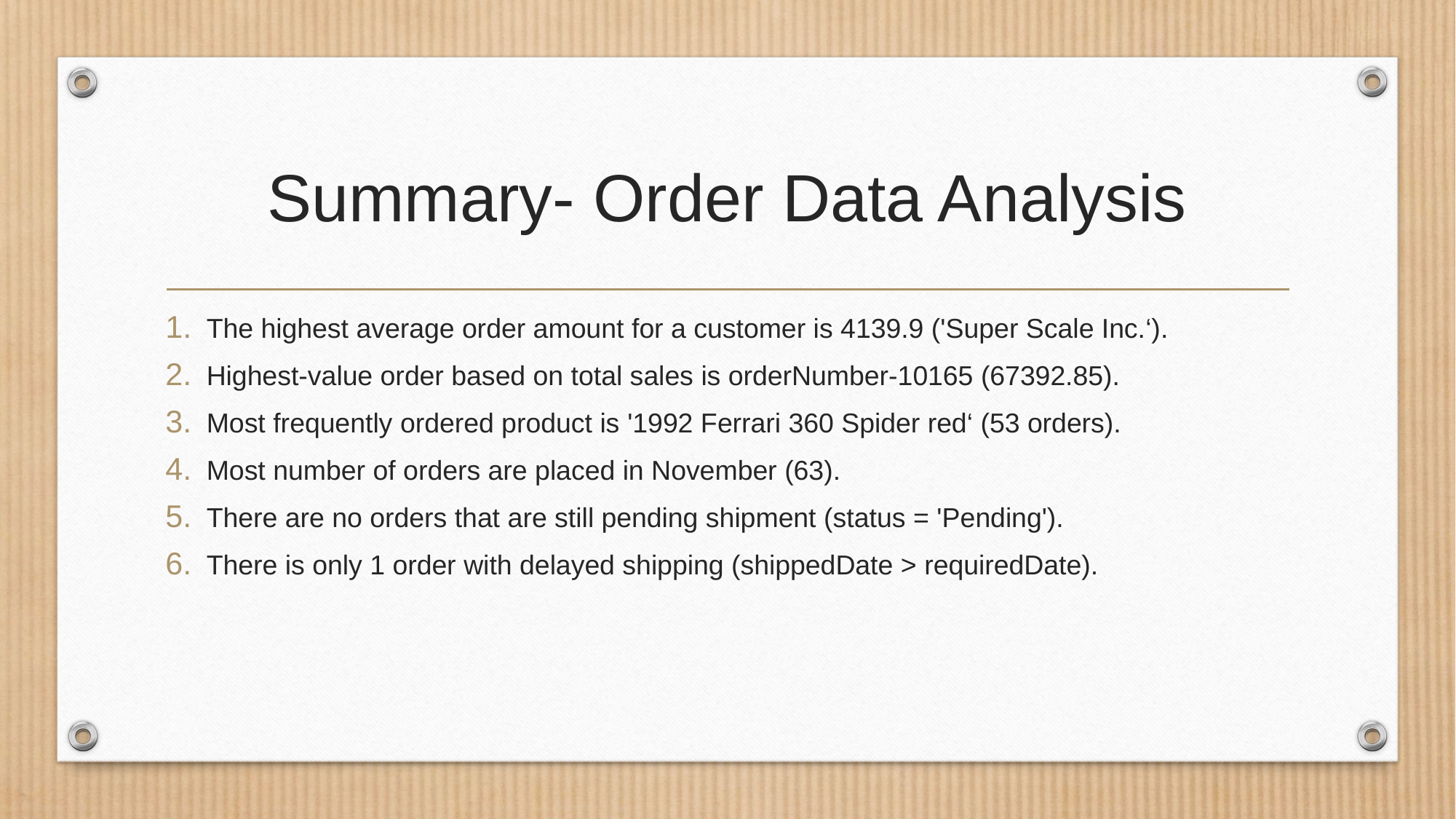

# Summary- Order Data Analysis
The highest average order amount for a customer is 4139.9 ('Super Scale Inc.‘).
Highest-value order based on total sales is orderNumber-10165 (67392.85).
Most frequently ordered product is '1992 Ferrari 360 Spider red‘ (53 orders).
Most number of orders are placed in November (63).
There are no orders that are still pending shipment (status = 'Pending').
There is only 1 order with delayed shipping (shippedDate > requiredDate).